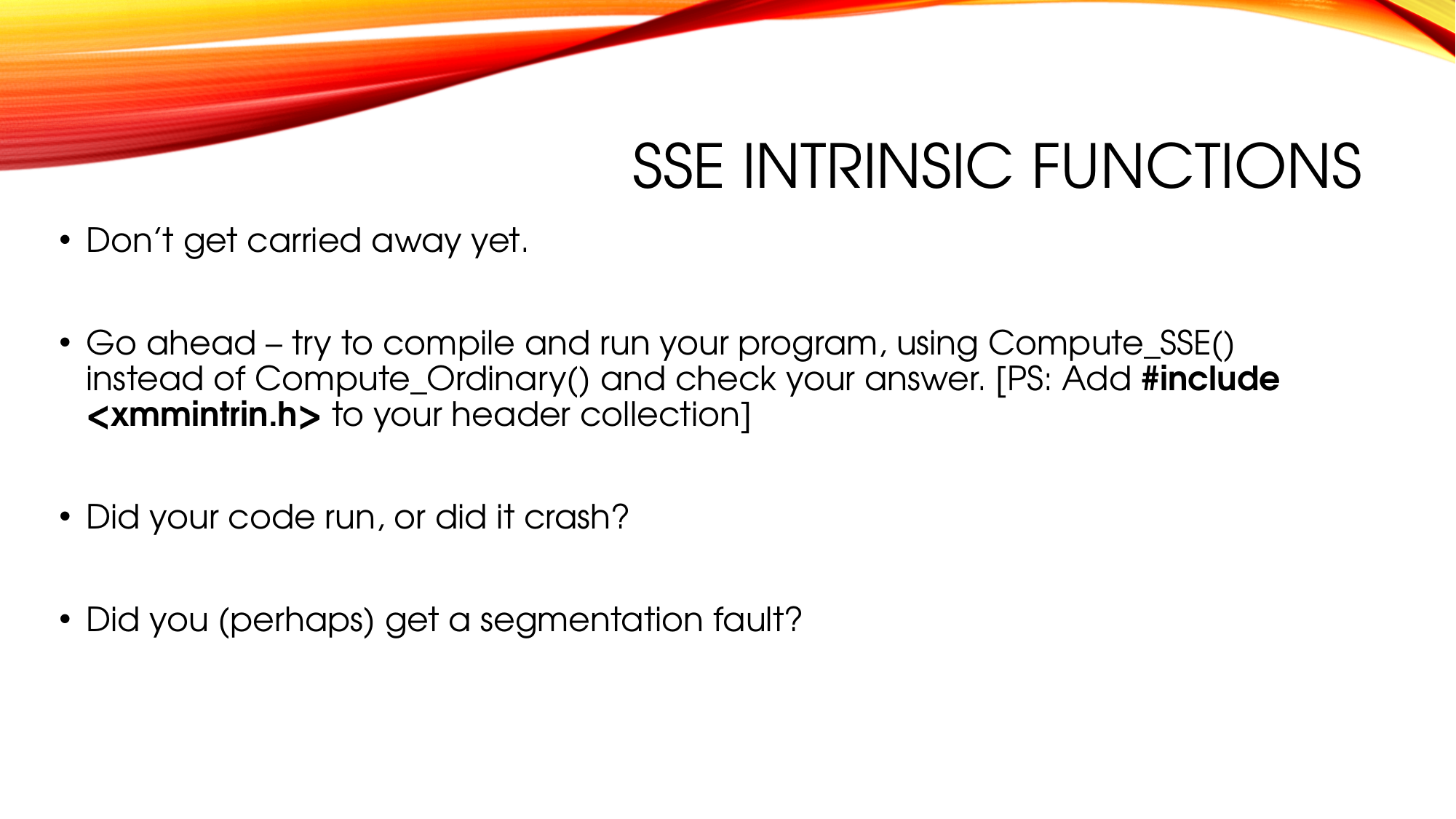

# SSE Intrinsic Functions
Don’t get carried away yet.

Go ahead – try to compile and run your program, using Compute_SSE() instead of Compute_Ordinary() and check your answer. [PS: Add #include <xmmintrin.h> to your header collection]

Did your code run, or did it crash?

Did you (perhaps) get a segmentation fault?